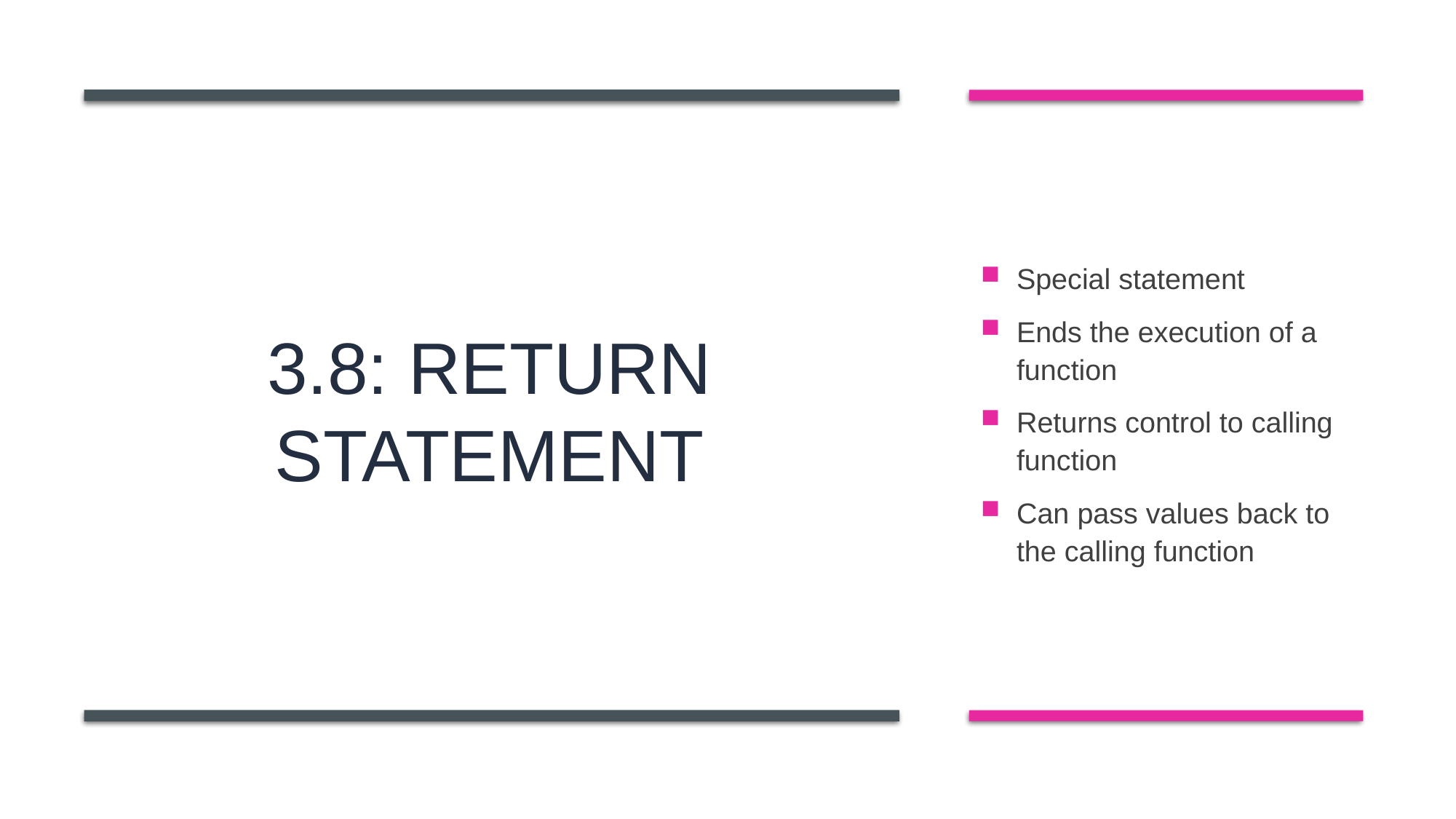

# 3.8: Return Statement
Special statement
Ends the execution of a function
Returns control to calling function
Can pass values back to the calling function